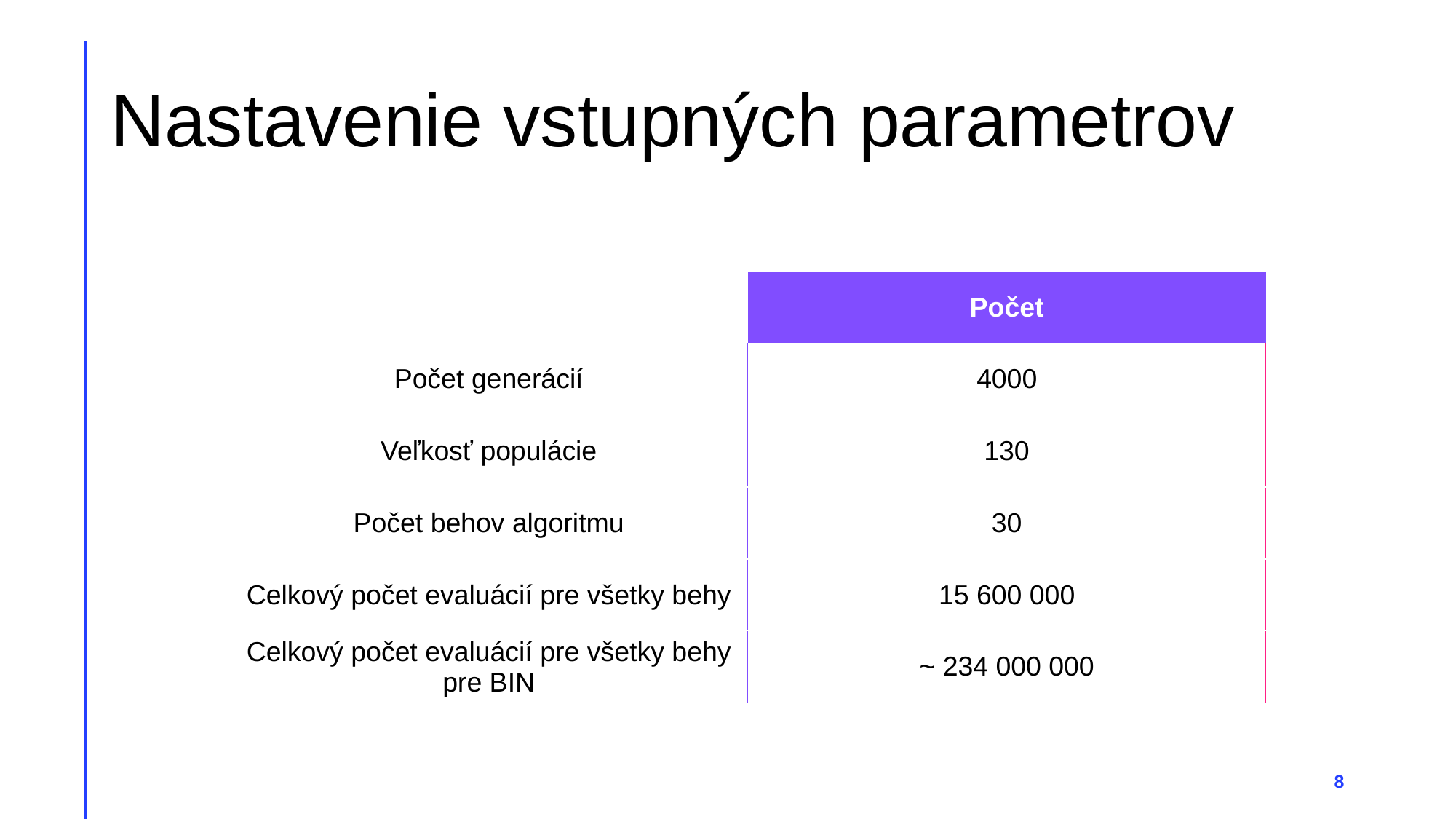

# Nastavenie vstupných parametrov
|  | Počet |
| --- | --- |
| Počet generácií | 4000 |
| Veľkosť populácie | 130 |
| Počet behov algoritmu | 30 |
| Celkový počet evaluácií pre všetky behy | 15 600 000 |
| Celkový počet evaluácií pre všetky behy pre BIN | ~ 234 000 000 |
8